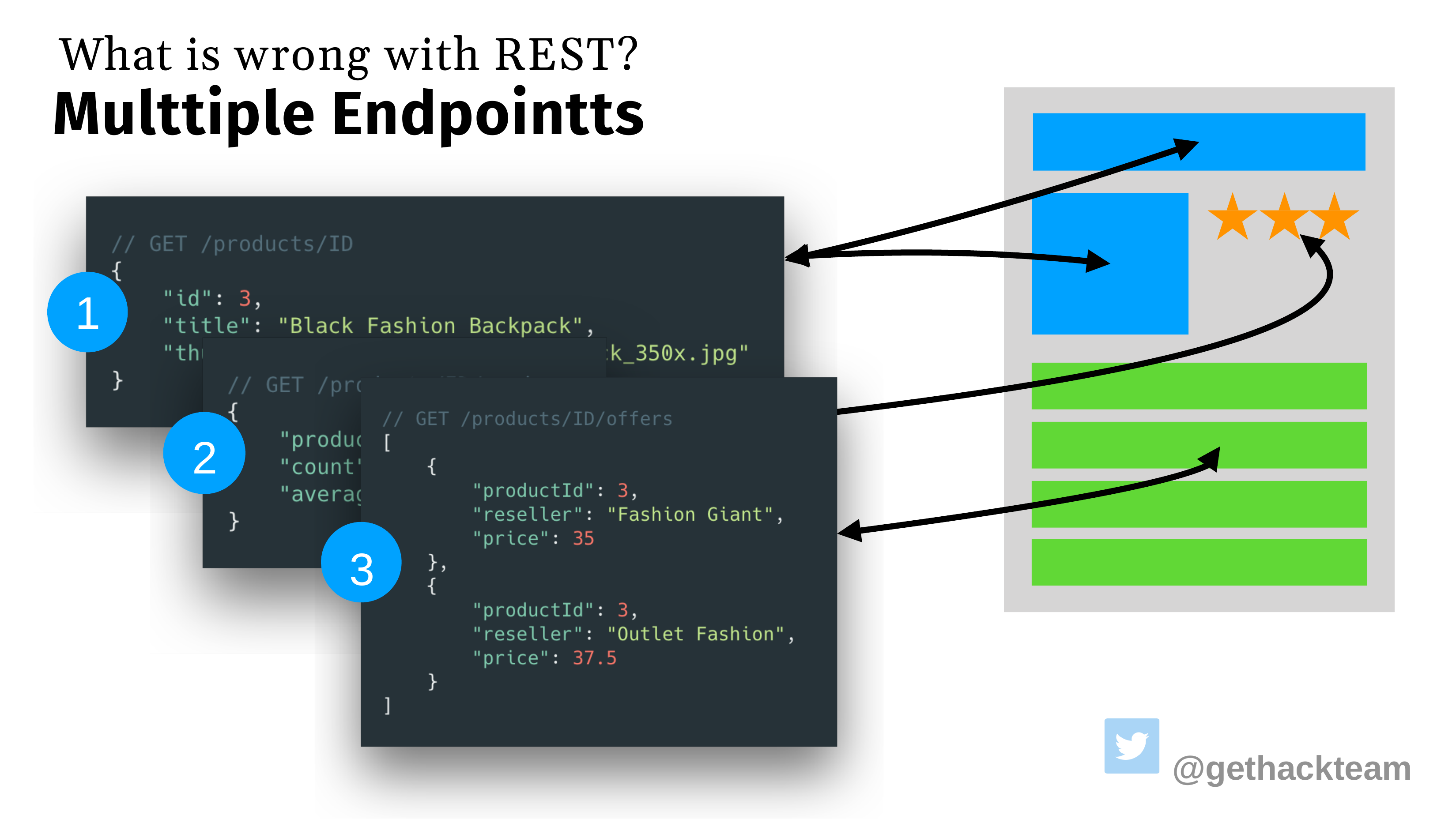

# What is wrong with REST?
Multtiple Endpointts

1

2

3

@gethackteam